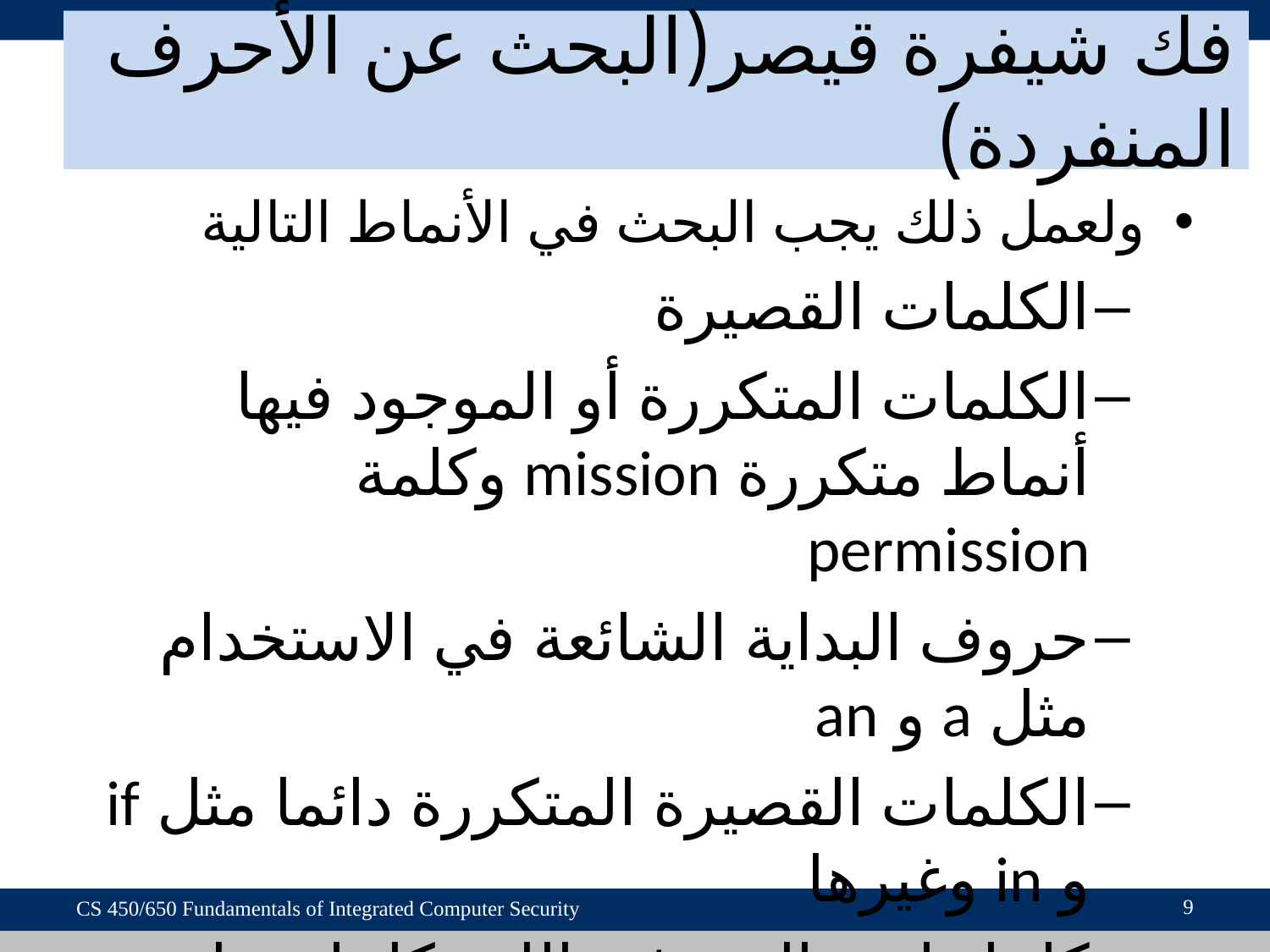

# فك شيفرة قيصر(البحث عن الأحرف المنفردة)
ولعمل ذلك يجب البحث في الأنماط التالية
الكلمات القصيرة
الكلمات المتكررة أو الموجود فيها أنماط متكررة mission وكلمة permission
حروف البداية الشائعة في الاستخدام مثل a و an
الكلمات القصيرة المتكررة دائما مثل if و in وغيرها
كلما زادت المعرفة باللغة كلما سهل عملية التخمين
9
CS 450/650 Fundamentals of Integrated Computer Security